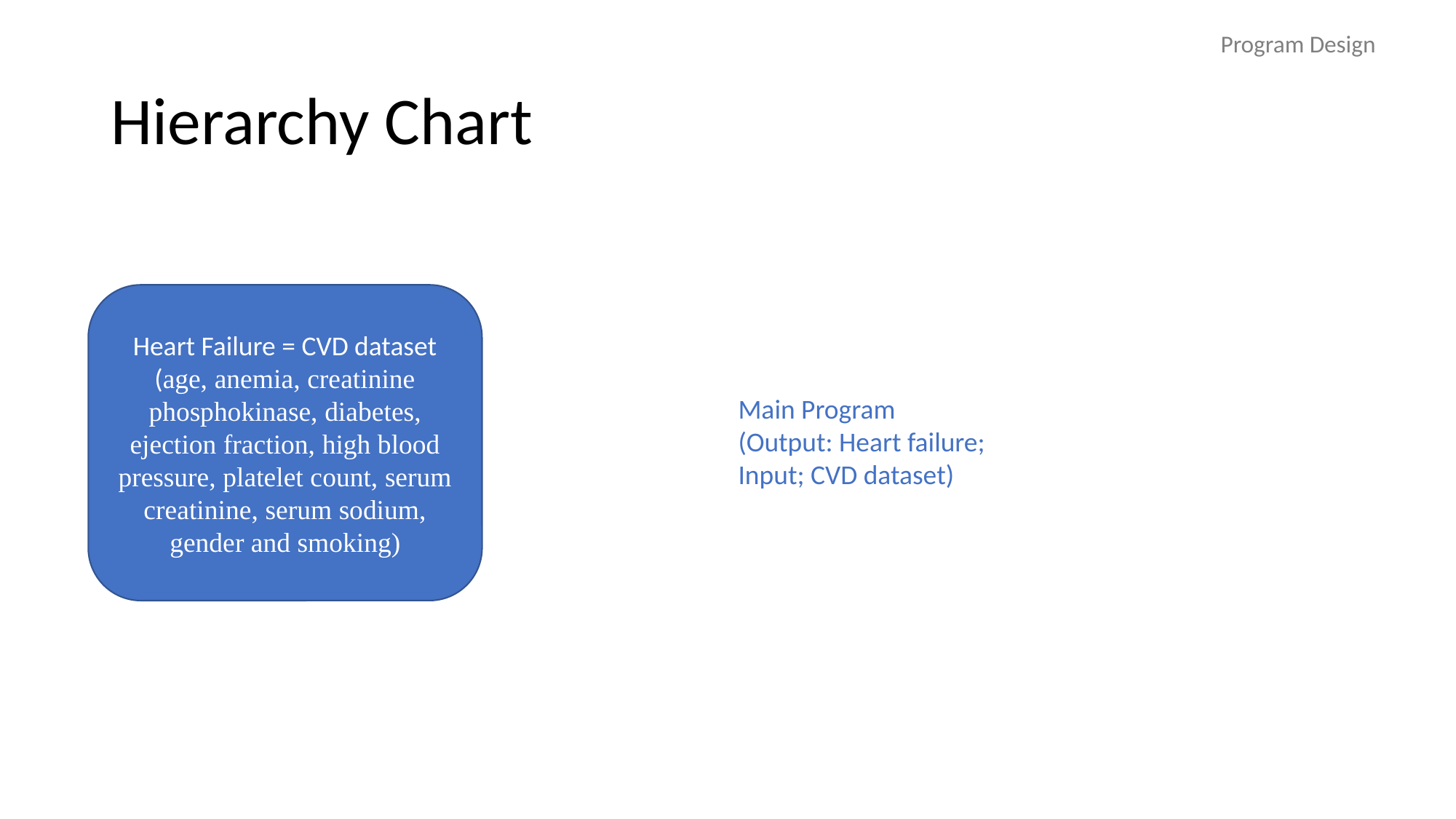

Program Design
# Hierarchy Chart
Heart Failure = CVD dataset (age, anemia, creatinine phosphokinase, diabetes, ejection fraction, high blood pressure, platelet count, serum creatinine, serum sodium, gender and smoking)
Main Program
(Output: Heart failure;
Input; CVD dataset)